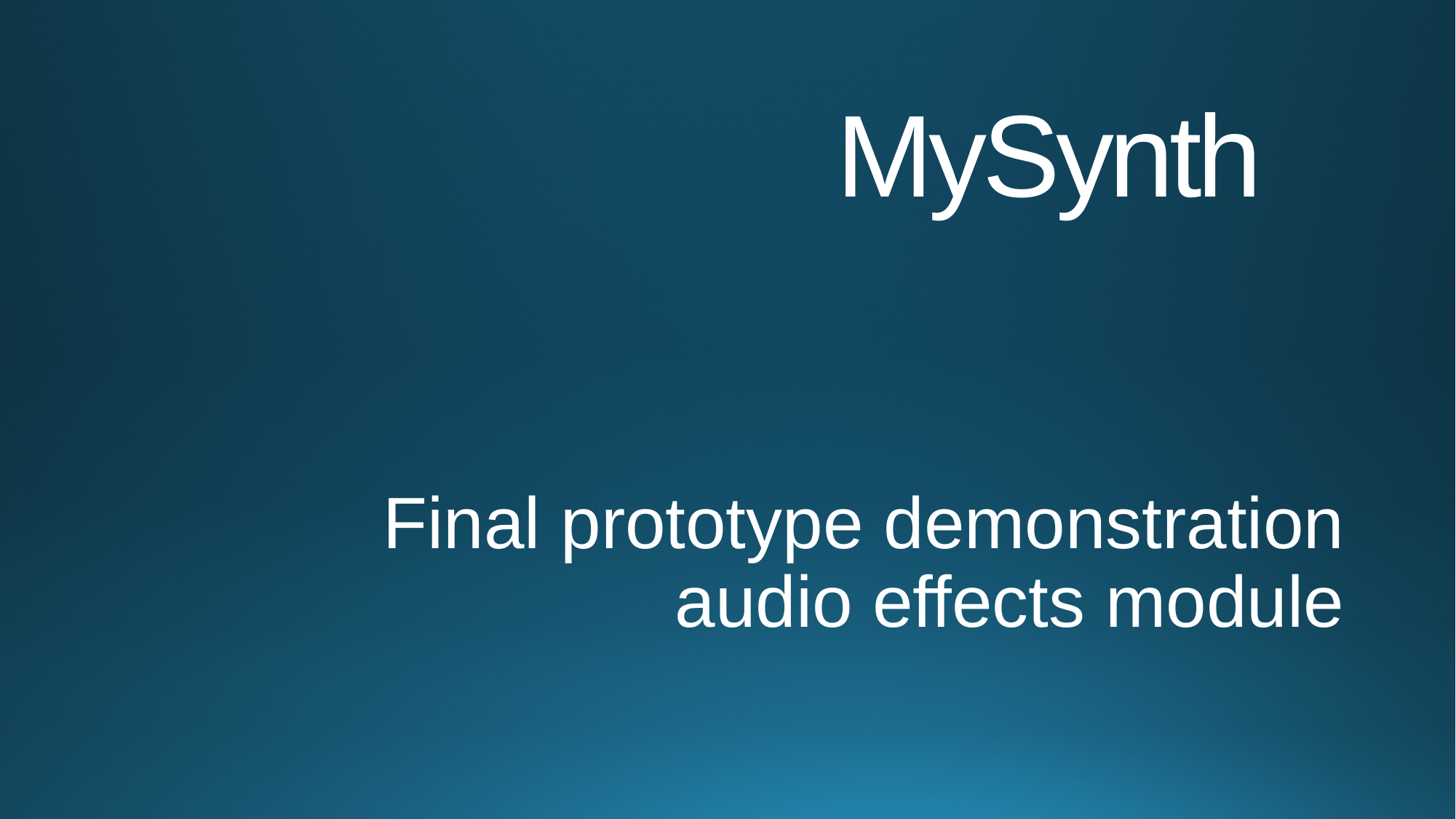

# MySynth
Final prototype demonstration audio effects module